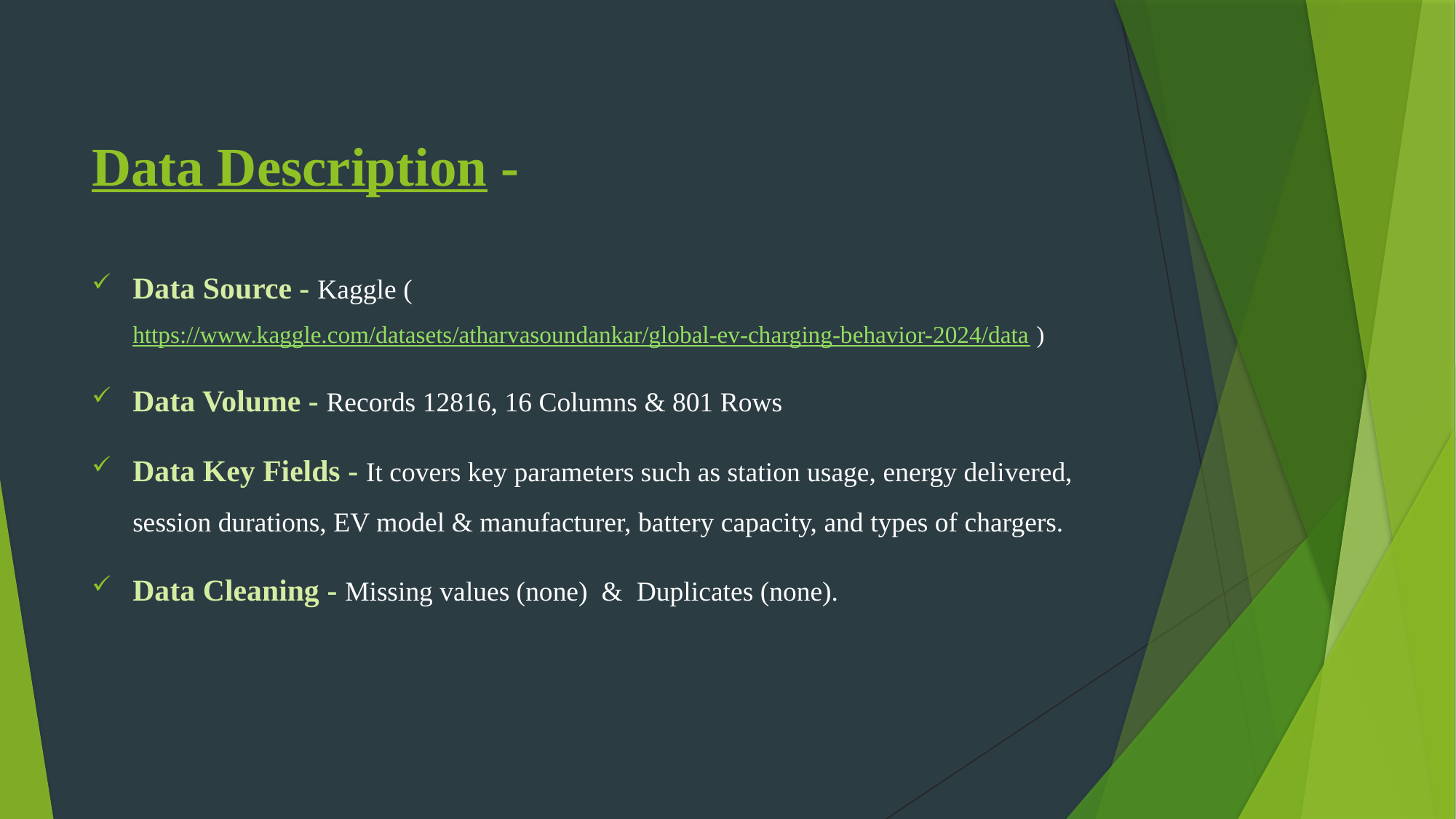

# Data Description -
Data Source - Kaggle ( https://www.kaggle.com/datasets/atharvasoundankar/global-ev-charging-behavior-2024/data )
Data Volume - Records 12816, 16 Columns & 801 Rows
Data Key Fields - It covers key parameters such as station usage, energy delivered, session durations, EV model & manufacturer, battery capacity, and types of chargers.
Data Cleaning - Missing values (none)  &  Duplicates (none).